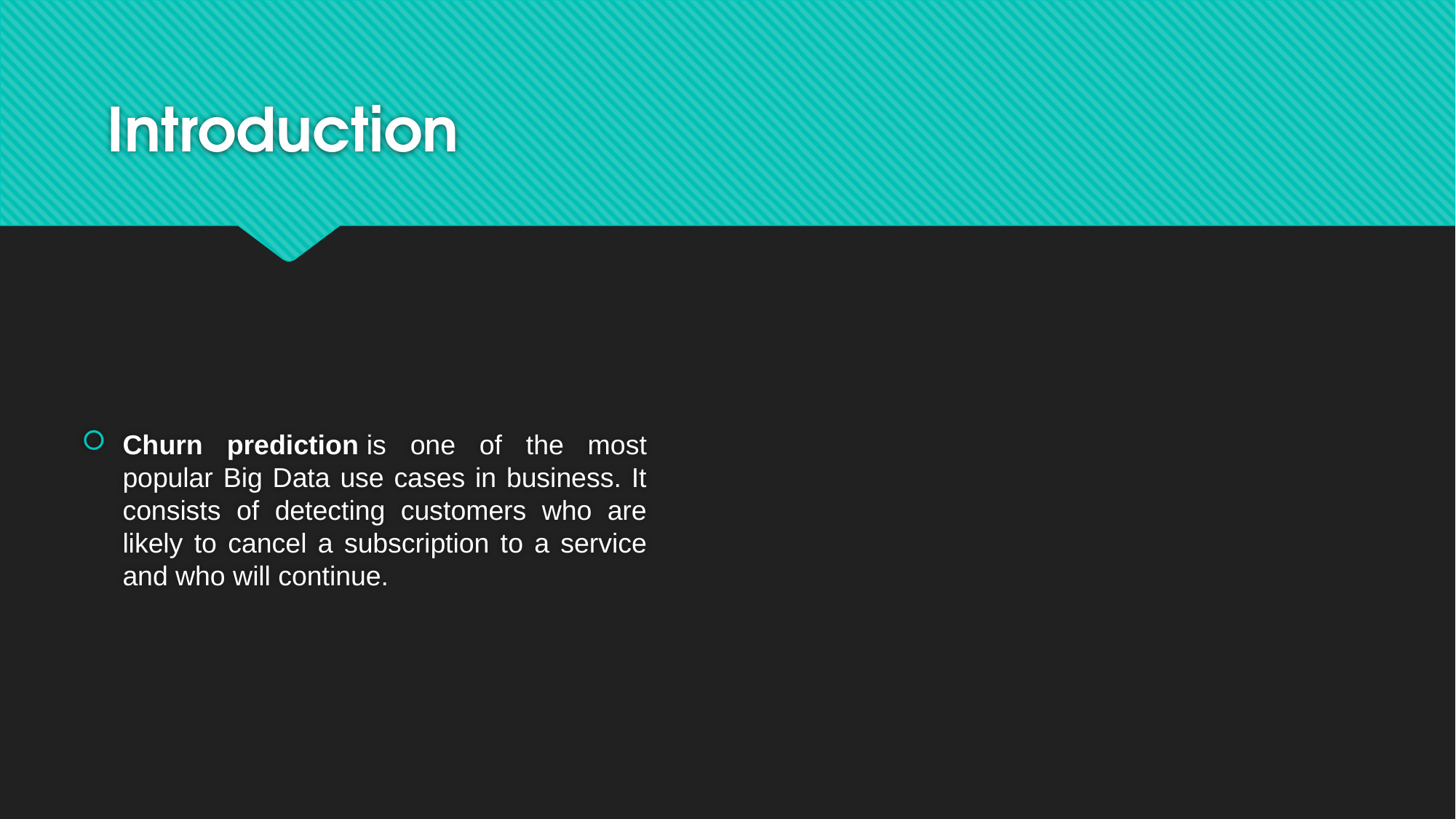

# Introduction
Churn prediction is one of the most popular Big Data use cases in business. It consists of detecting customers who are likely to cancel a subscription to a service and who will continue.